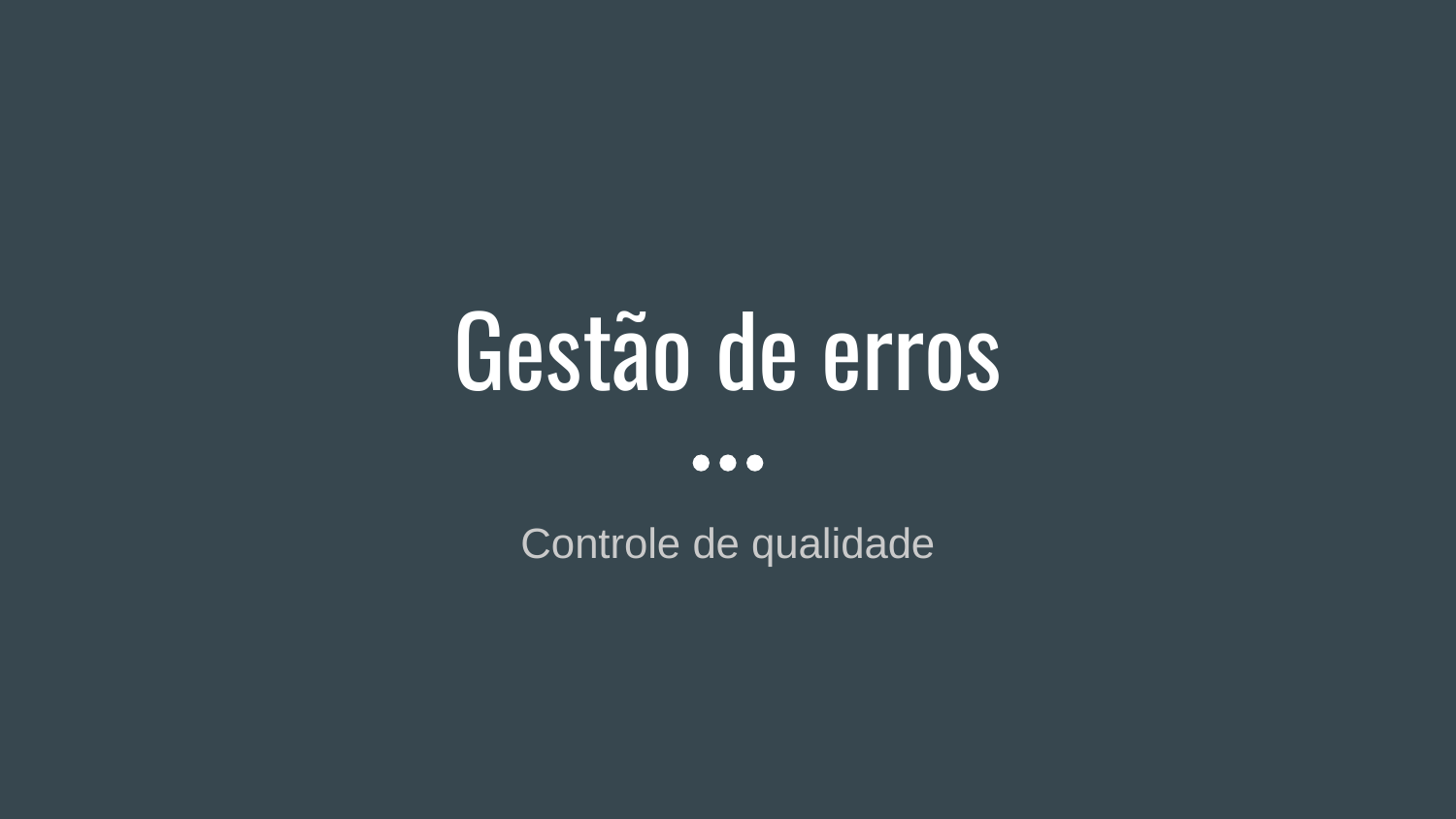

# Gestão de erros
Controle de qualidade